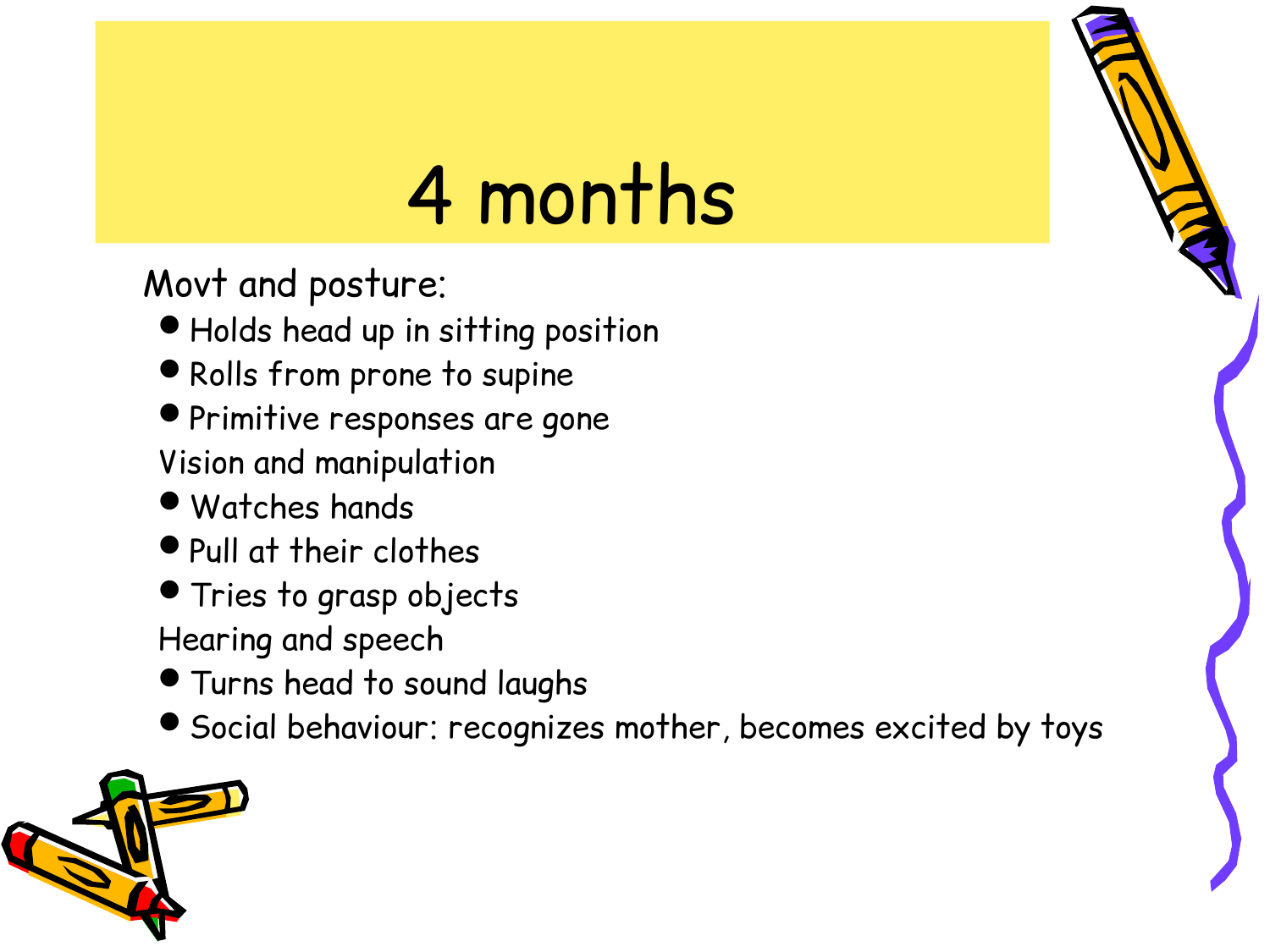

# 4 months
Movt and posture:
Holds head up in sitting position
Rolls from prone to supine
Primitive responses are gone
Vision and manipulation
Watches hands
Pull at their clothes
Tries to grasp objects
Hearing and speech
Turns head to sound laughs
Social behaviour: recognizes mother, becomes excited by toys